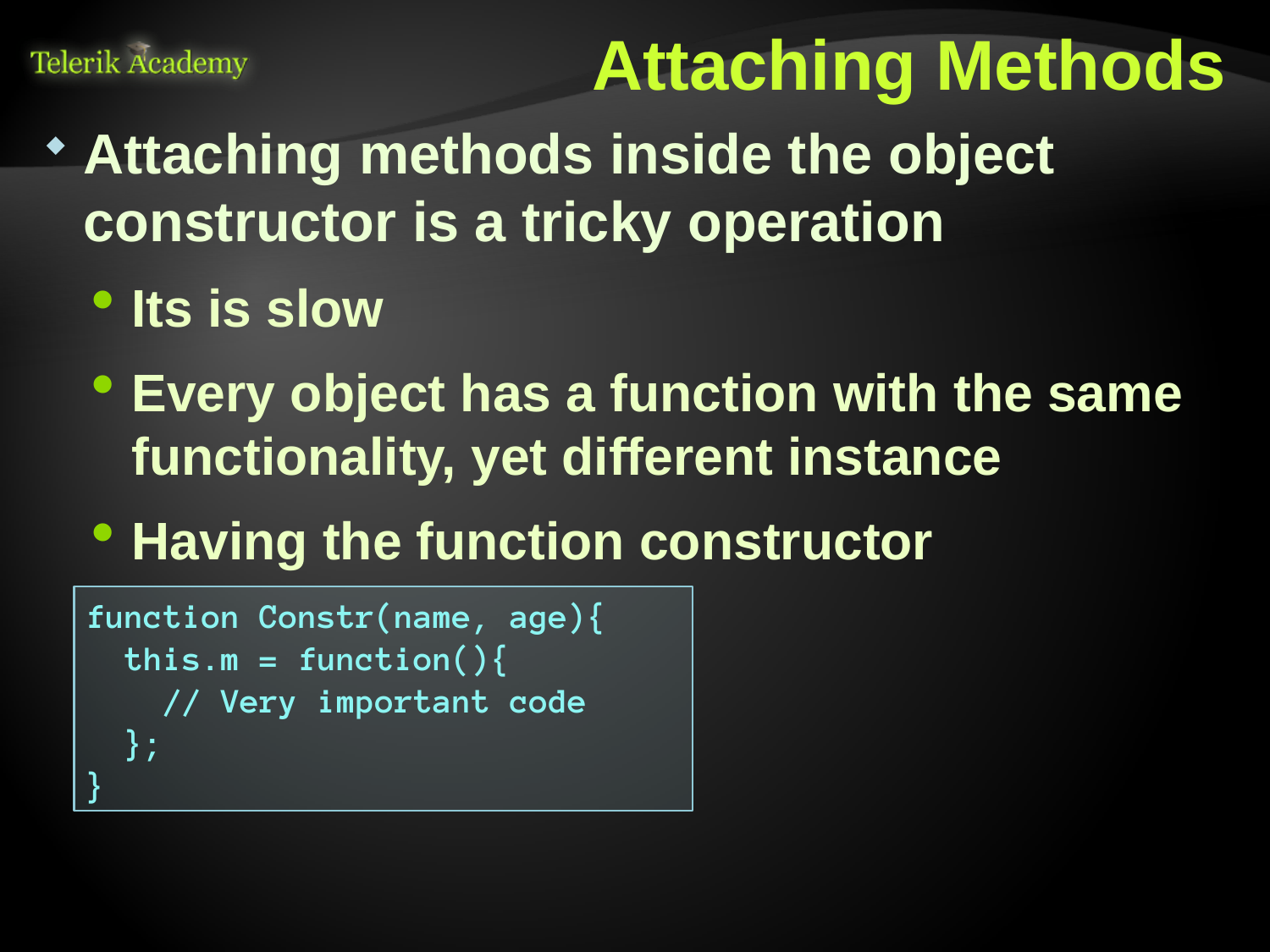

# Attaching Methods
Attaching methods inside the object constructor is a tricky operation
Its is slow
Every object has a function with the same functionality, yet different instance
Having the function constructor
function Constr(name, age){
  this.m = function(){
    // Very important code
  };
}